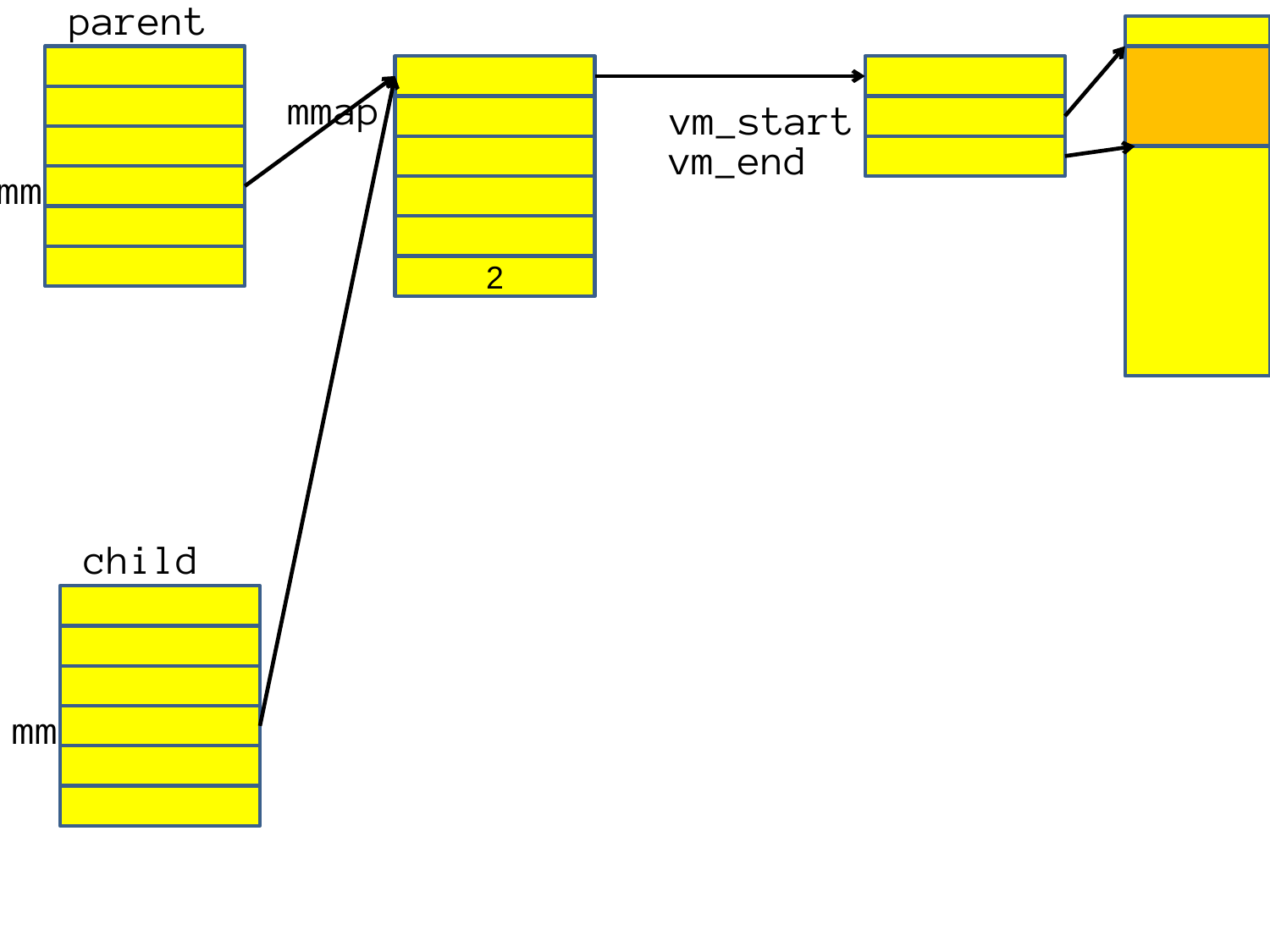

parent

mmap

vm_start

vm_end

mm

2
child

mm